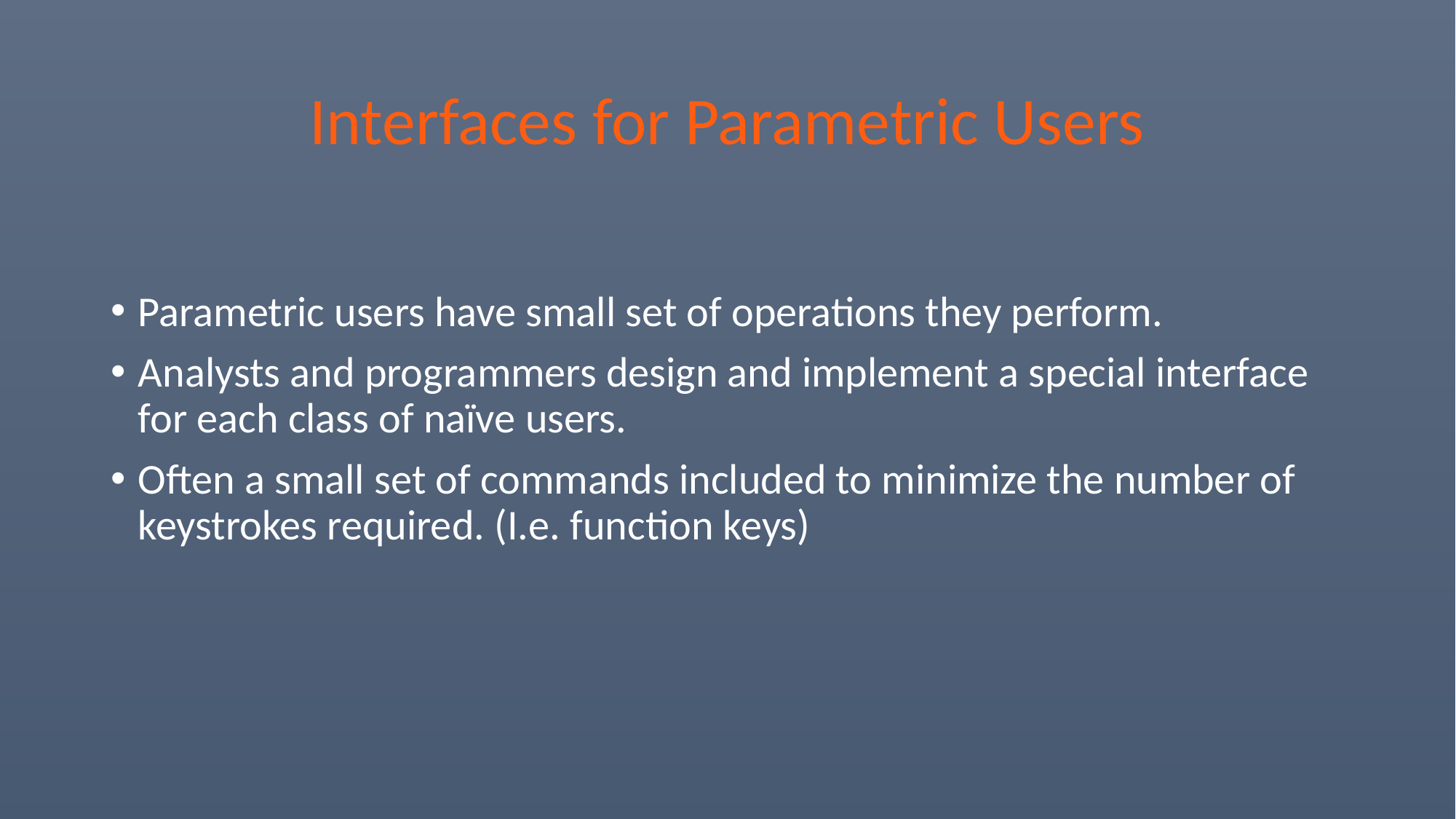

# Interfaces for Parametric Users

Parametric users have small set of operations they perform.
Analysts and programmers design and implement a special interface for each class of naïve users.
Often a small set of commands included to minimize the number of keystrokes required. (I.e. function keys)